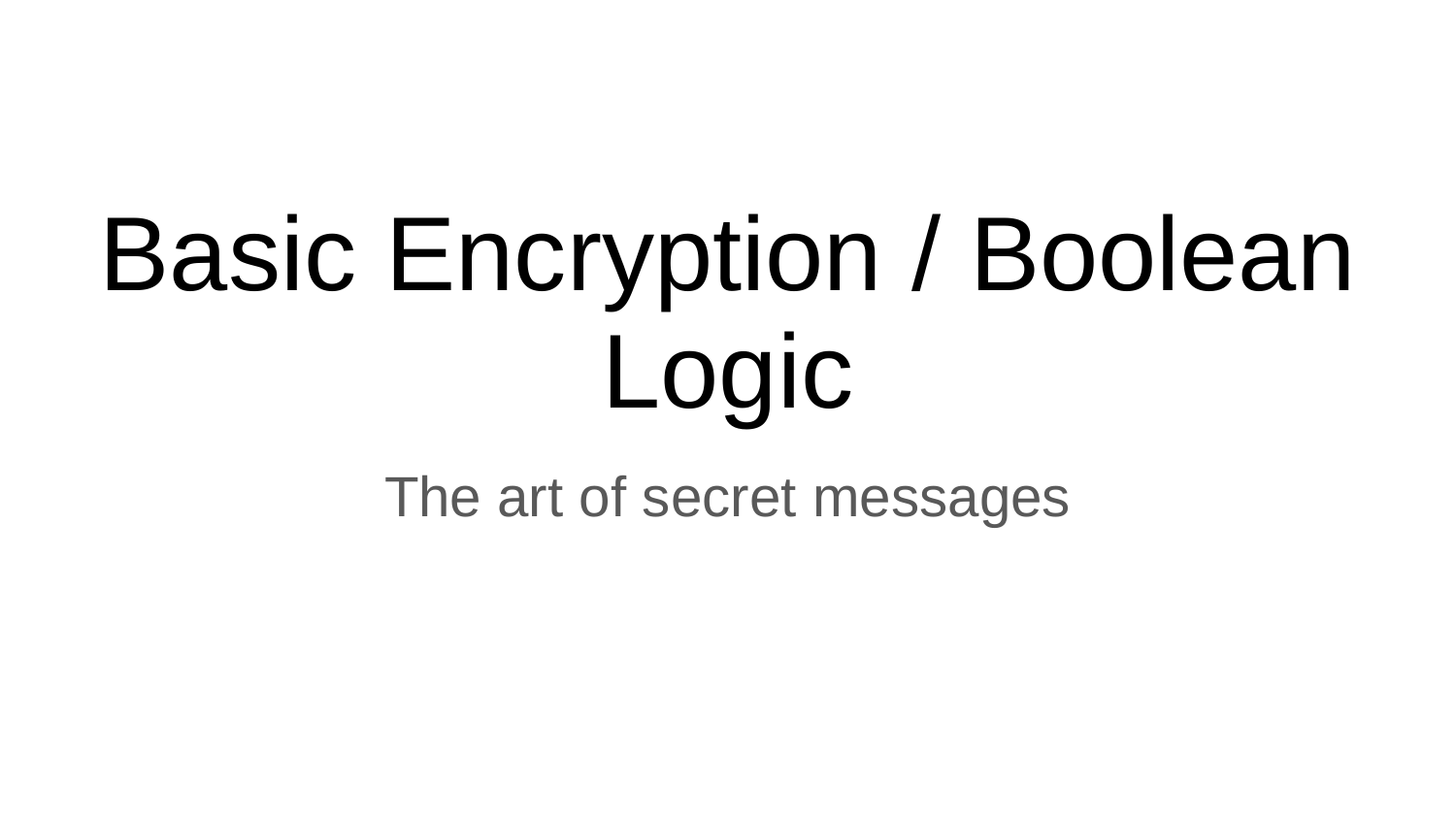

# Basic Encryption / Boolean Logic
The art of secret messages